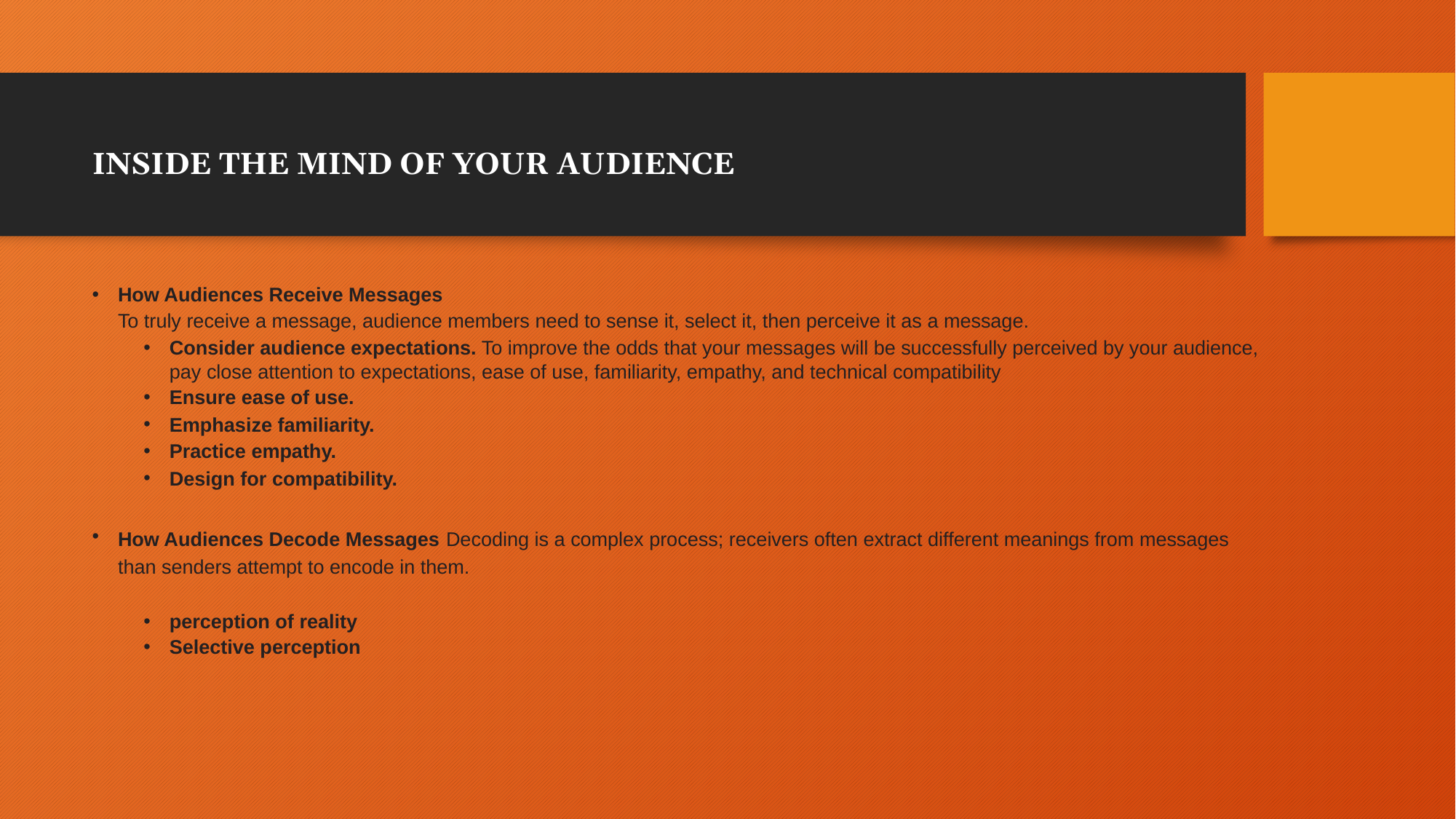

# INSIDE THE MIND OF YOUR AUDIENCE
How Audiences Receive Messages
To truly receive a message, audience members need to sense it, select it, then perceive it as a message.
Consider audience expectations. To improve the odds that your messages will be successfully perceived by your audience, pay close attention to expectations, ease of use, familiarity, empathy, and technical compatibility
Ensure ease of use.
Emphasize familiarity.
Practice empathy.
Design for compatibility.
How Audiences Decode Messages Decoding is a complex process; receivers often extract different meanings from messages than senders attempt to encode in them.
perception of reality
Selective perception